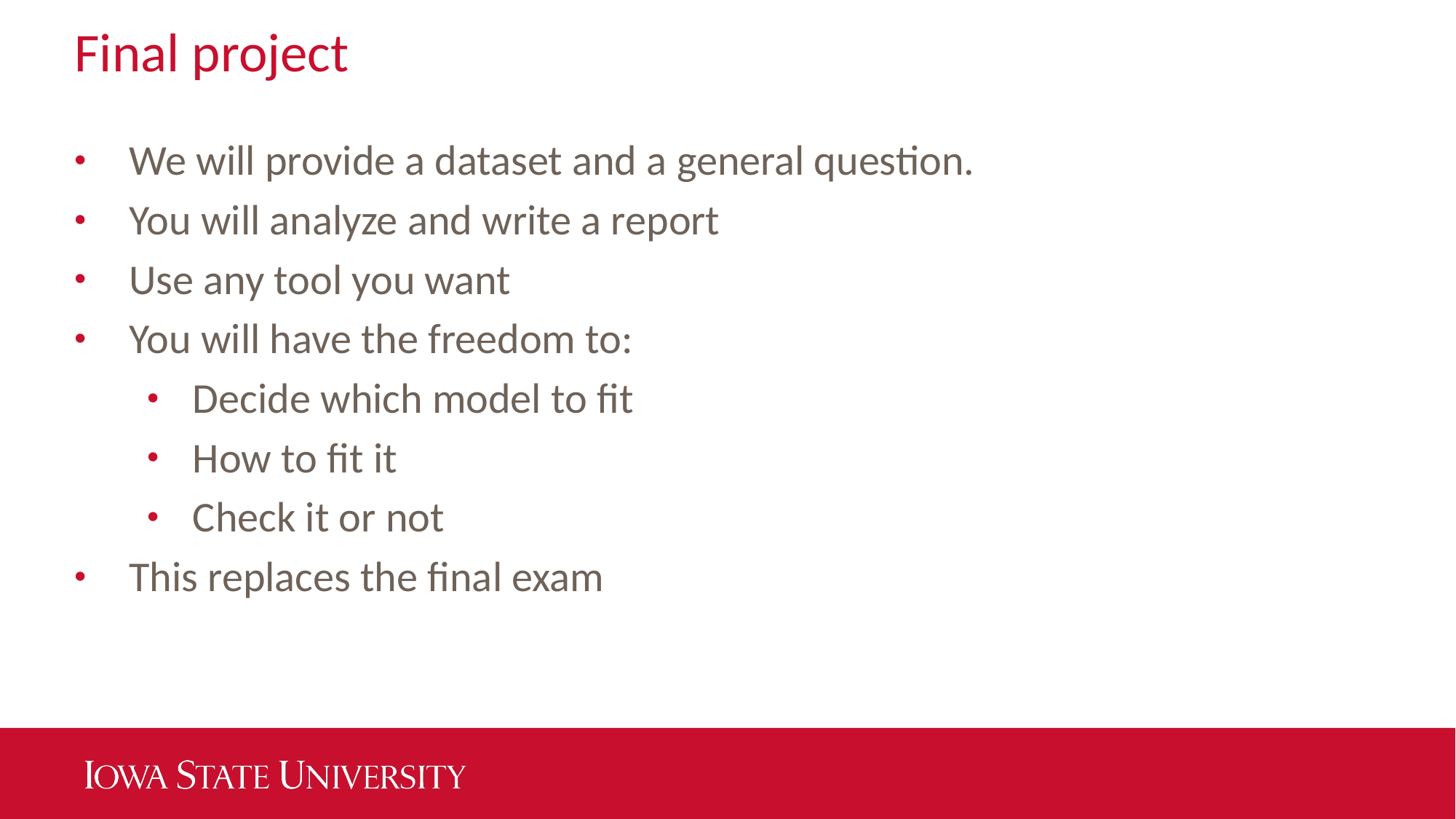

# Final project
We will provide a dataset and a general question.
You will analyze and write a report
Use any tool you want
You will have the freedom to:
Decide which model to fit
How to fit it
Check it or not
This replaces the final exam